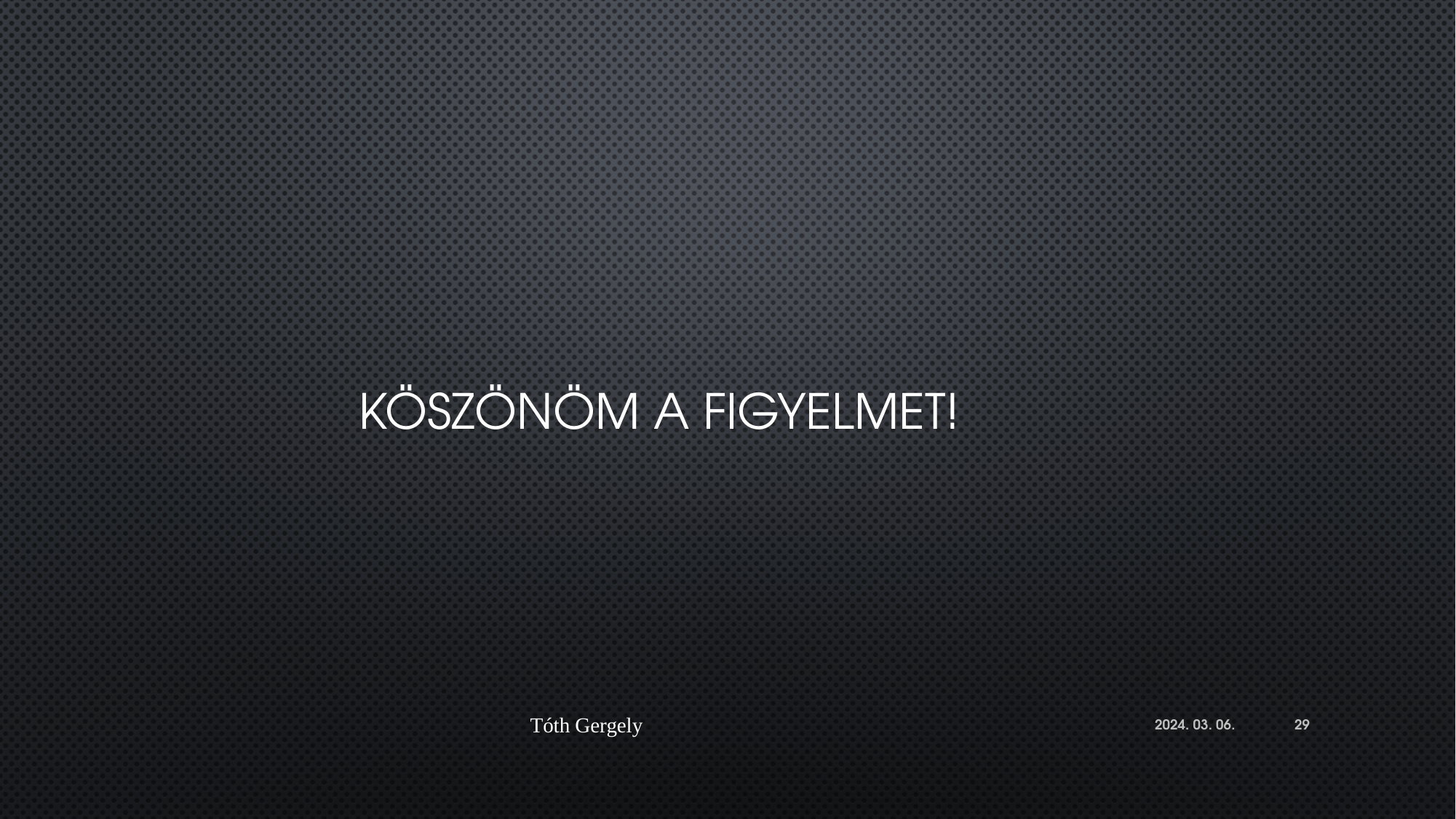

# Köszönöm a figyelmet!
Tóth Gergely
2024. 03. 06.
29